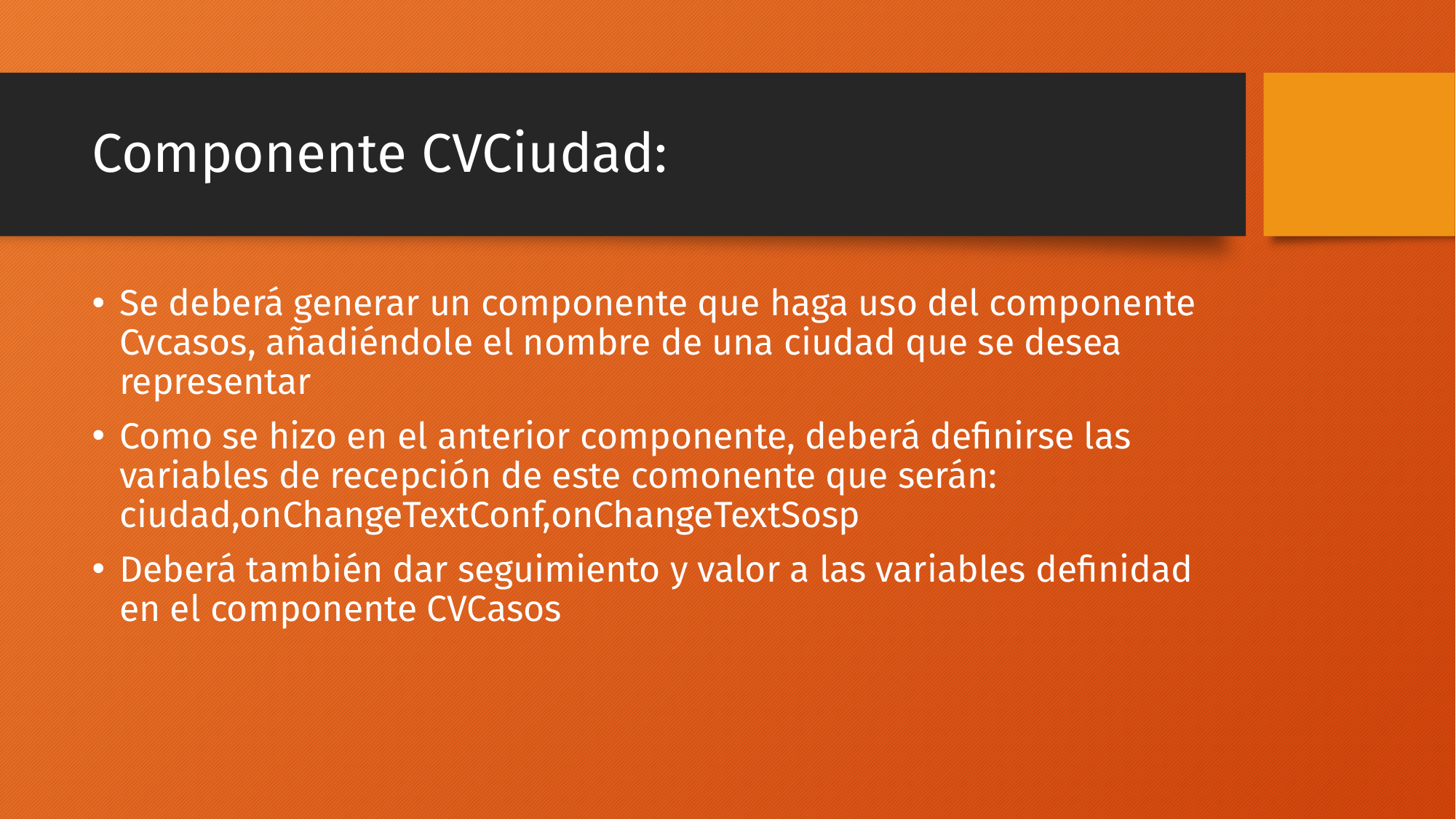

# Componente CVCiudad:
Se deberá generar un componente que haga uso del componente Cvcasos, añadiéndole el nombre de una ciudad que se desea representar
Como se hizo en el anterior componente, deberá definirse las variables de recepción de este comonente que serán: ciudad,onChangeTextConf,onChangeTextSosp
Deberá también dar seguimiento y valor a las variables definidad en el componente CVCasos